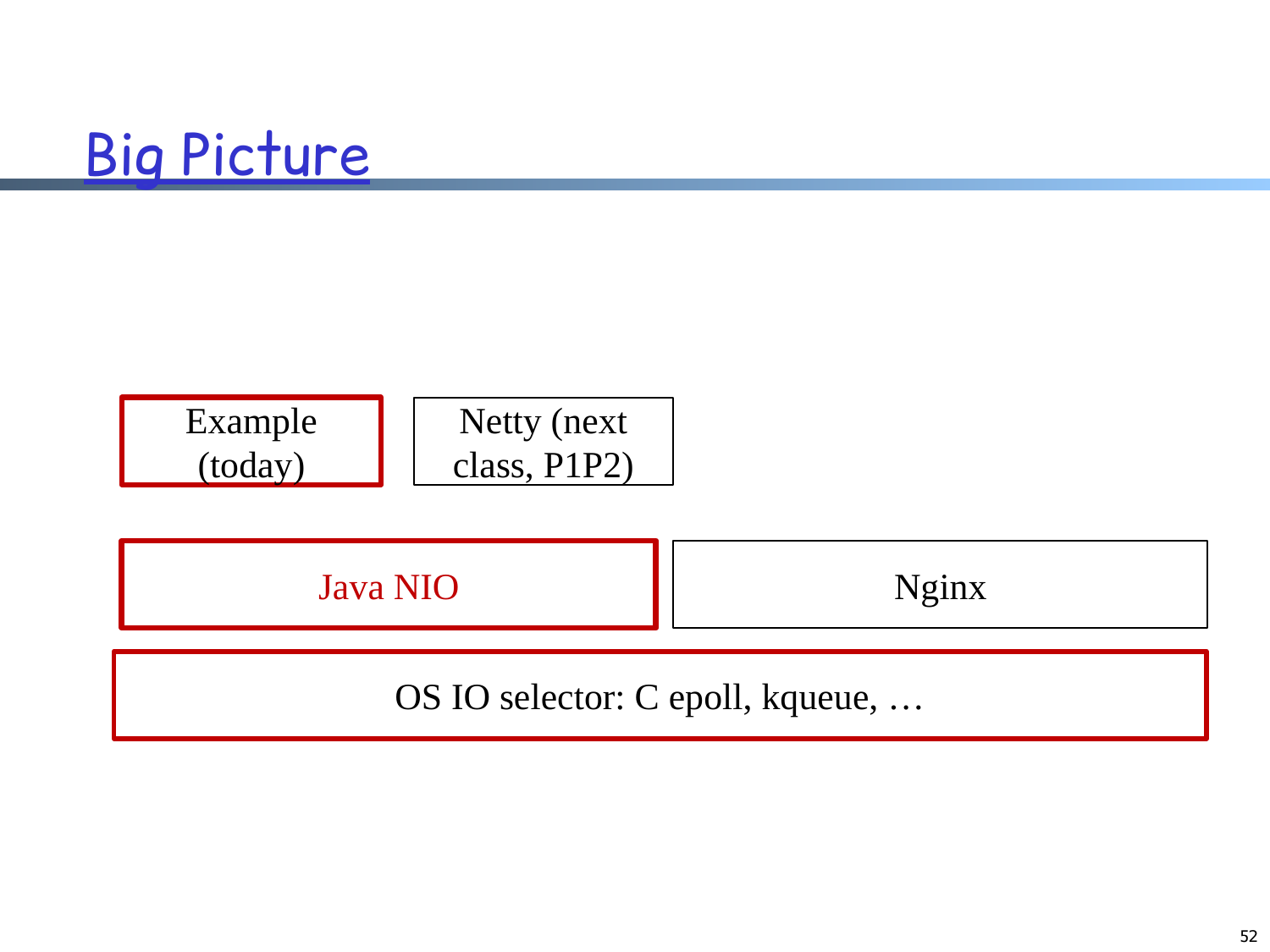

# Big Picture
Example (today)
Netty (next class, P1P2)
Java NIO
Nginx
OS IO selector: C epoll, kqueue, …
52